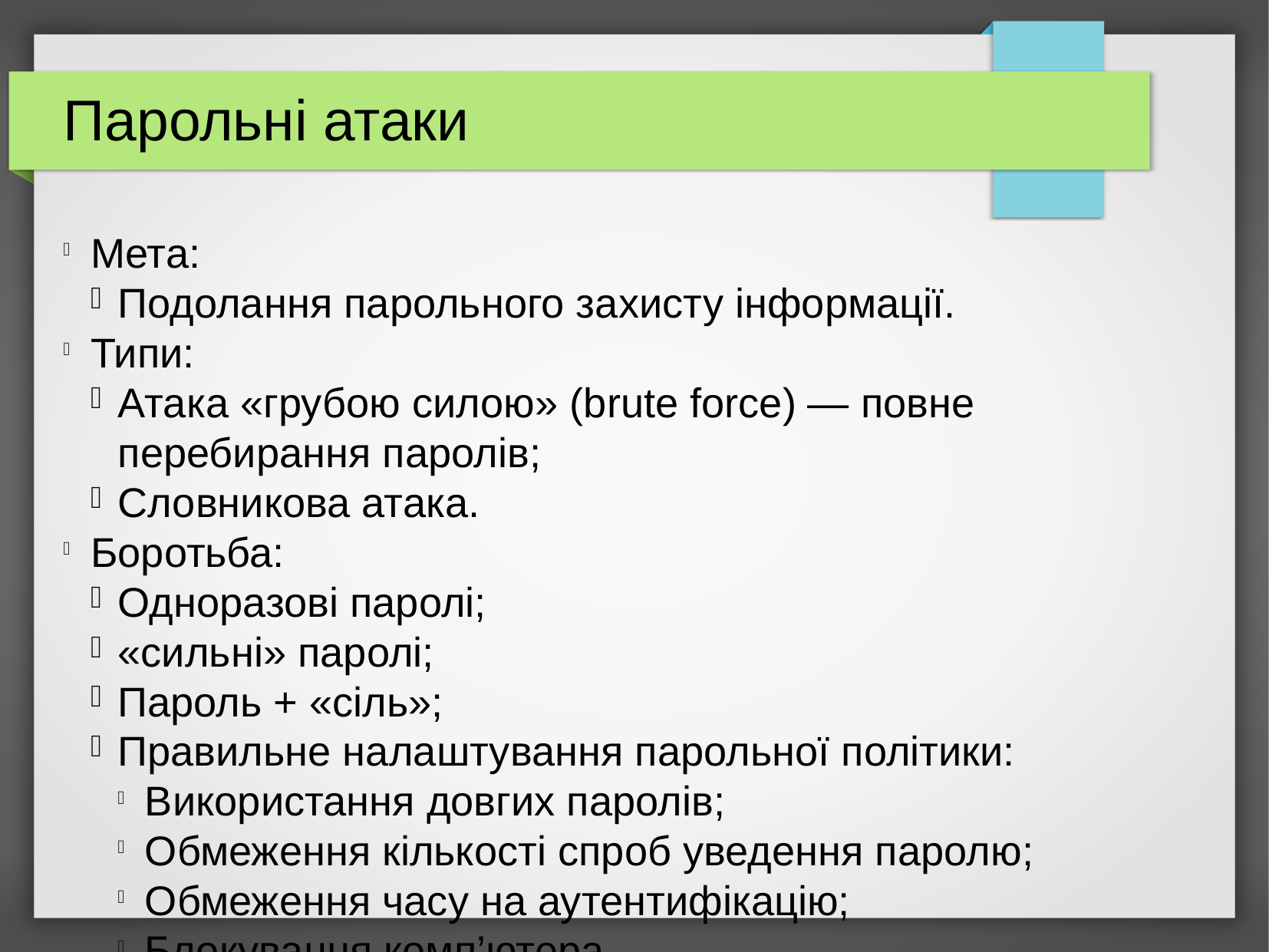

Парольні атаки
Мета:
Подолання парольного захисту інформації.
Типи:
Атака «грубою силою» (brute force) — повне перебирання паролів;
Словникова атака.
Боротьба:
Одноразові паролі;
«сильні» паролі;
Пароль + «сіль»;
Правильне налаштування парольної політики:
Використання довгих паролів;
Обмеження кількості спроб уведення паролю;
Обмеження часу на аутентифікацію;
Блокування комп’ютера.
Програмне забезпечення: SamInside; Password crackers; Brutus; LockSmith etc.